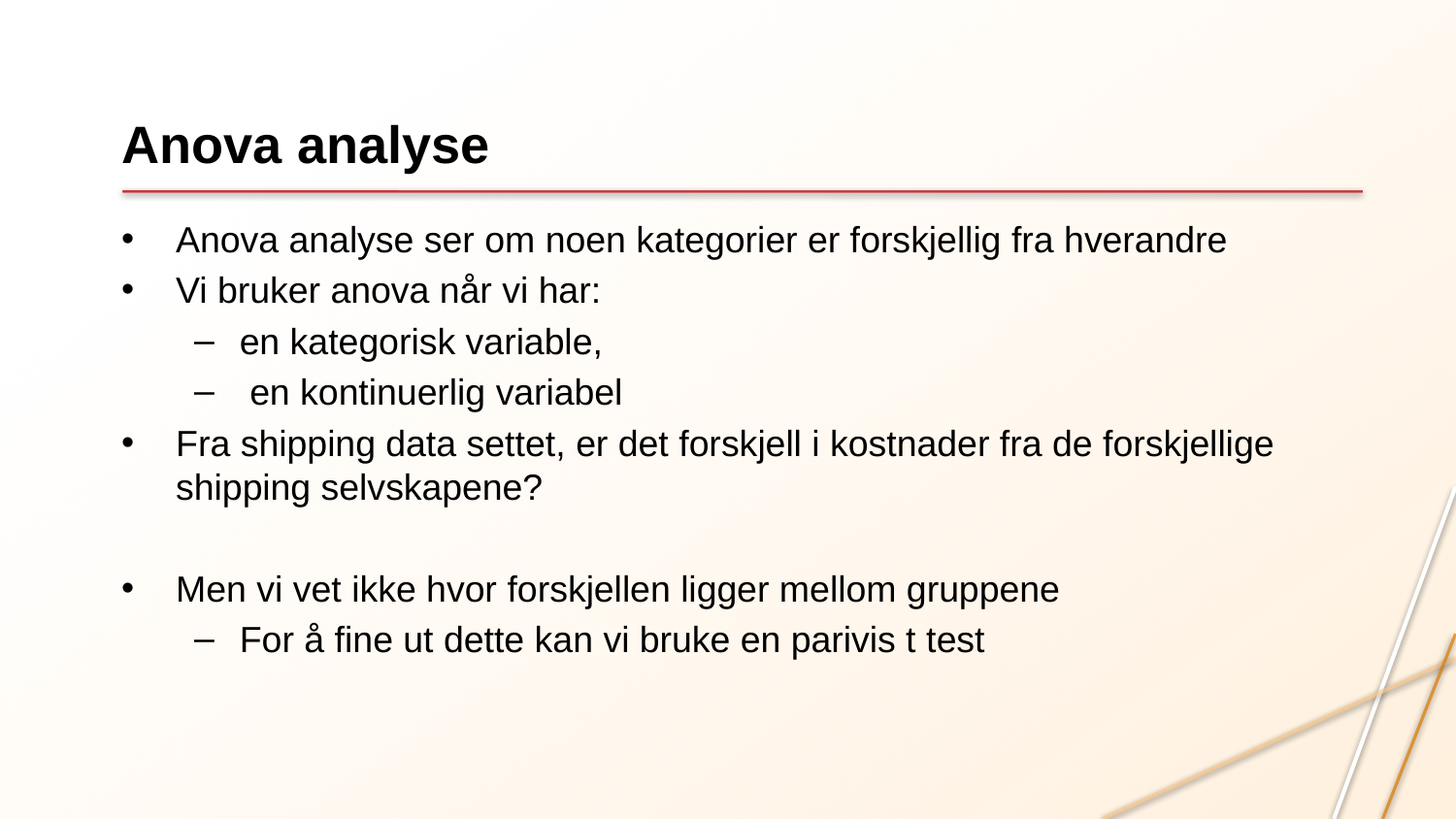

# Anova analyse
Anova analyse ser om noen kategorier er forskjellig fra hverandre
Vi bruker anova når vi har:
en kategorisk variable,
 en kontinuerlig variabel
Fra shipping data settet, er det forskjell i kostnader fra de forskjellige shipping selvskapene?

Men vi vet ikke hvor forskjellen ligger mellom gruppene
For å fine ut dette kan vi bruke en parivis t test